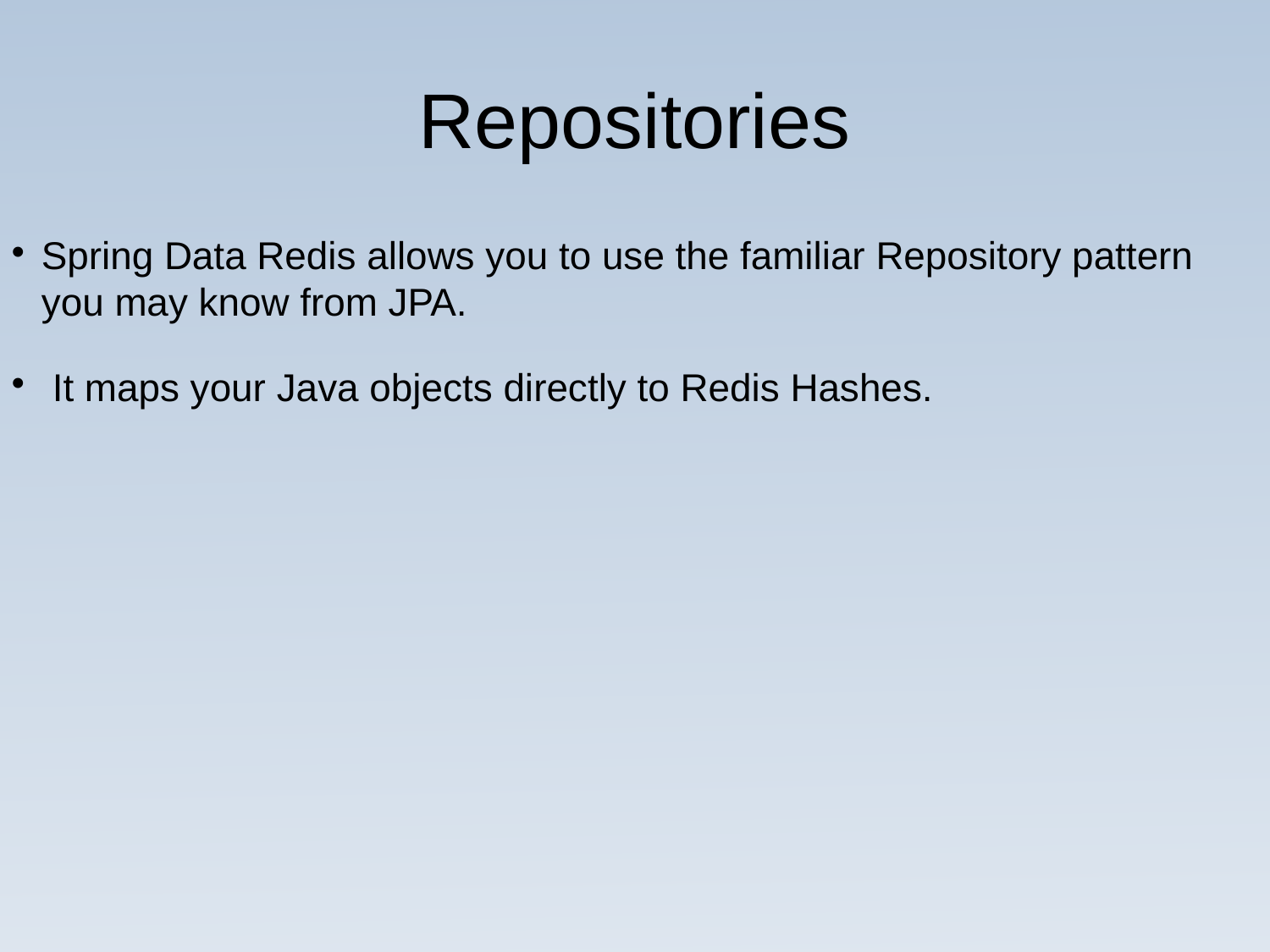

# Repositories
Spring Data Redis allows you to use the familiar Repository pattern you may know from JPA.
 It maps your Java objects directly to Redis Hashes.